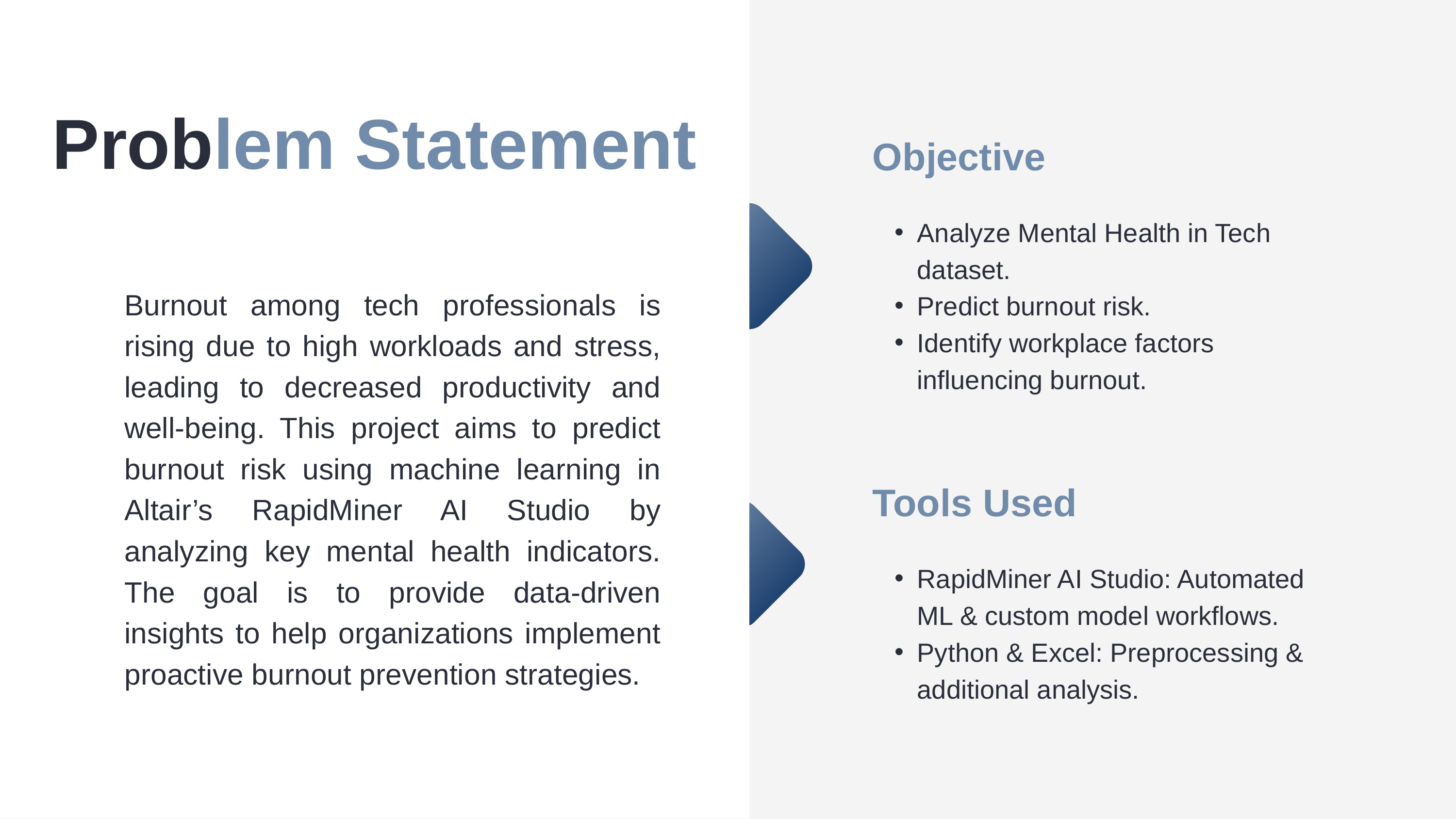

Problem Statement

Objective
Analyze Mental Health in Tech dataset.
Predict burnout risk.
Identify workplace factors influencing burnout.

Burnout among tech professionals is rising due to high workloads and stress, leading to decreased productivity and well-being. This project aims to predict burnout risk using machine learning in Altair’s RapidMiner AI Studio by analyzing key mental health indicators. The goal is to provide data-driven insights to help organizations implement proactive burnout prevention strategies.

Tools Used
RapidMiner AI Studio: Automated ML & custom model workflows.
Python & Excel: Preprocessing & additional analysis.